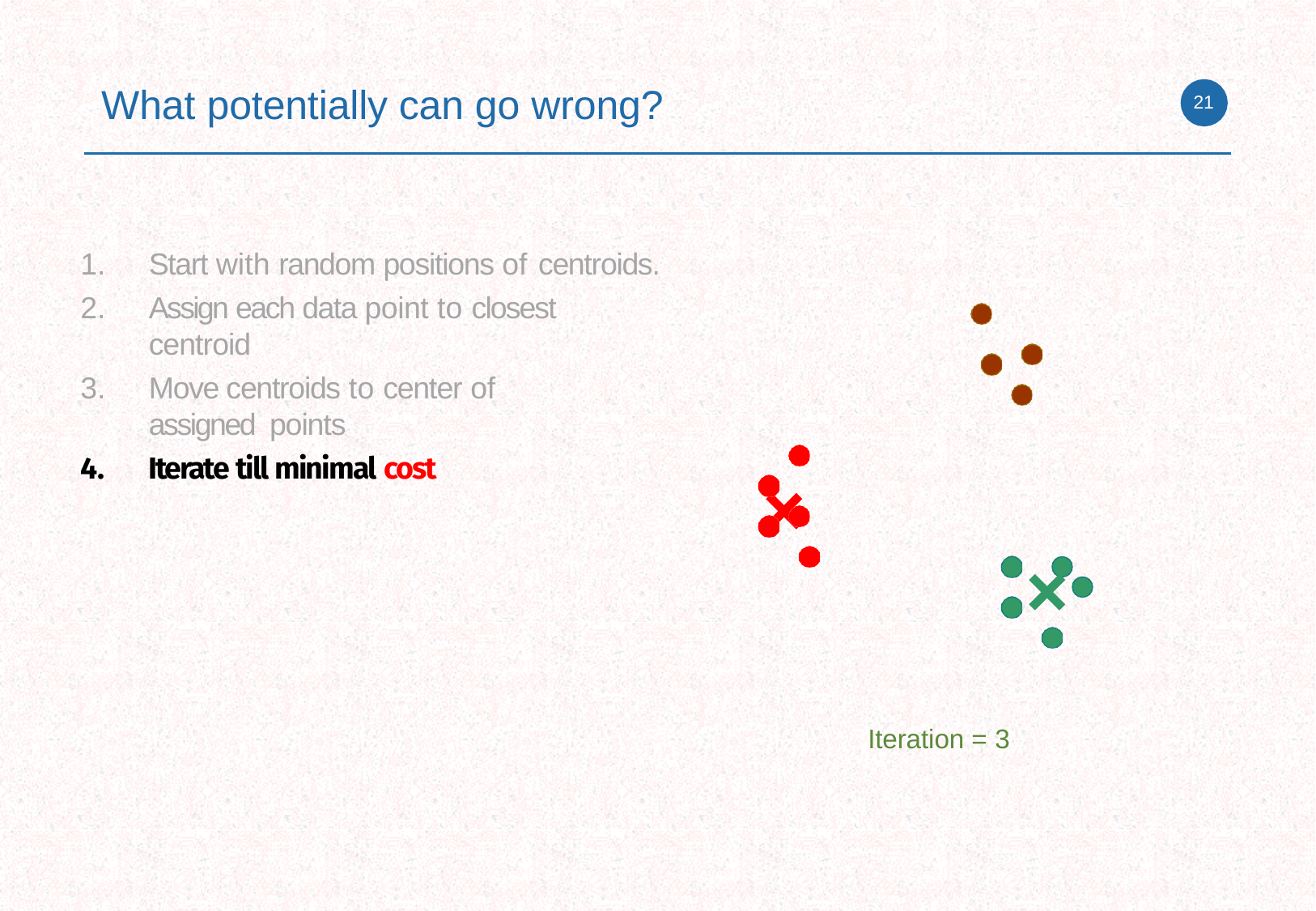

# What potentially can go wrong?
21
Start with random positions of centroids.
Assign each data point to closest centroid
Move centroids to center of assigned  points
Iterate till minimal cost

Iteration = 3